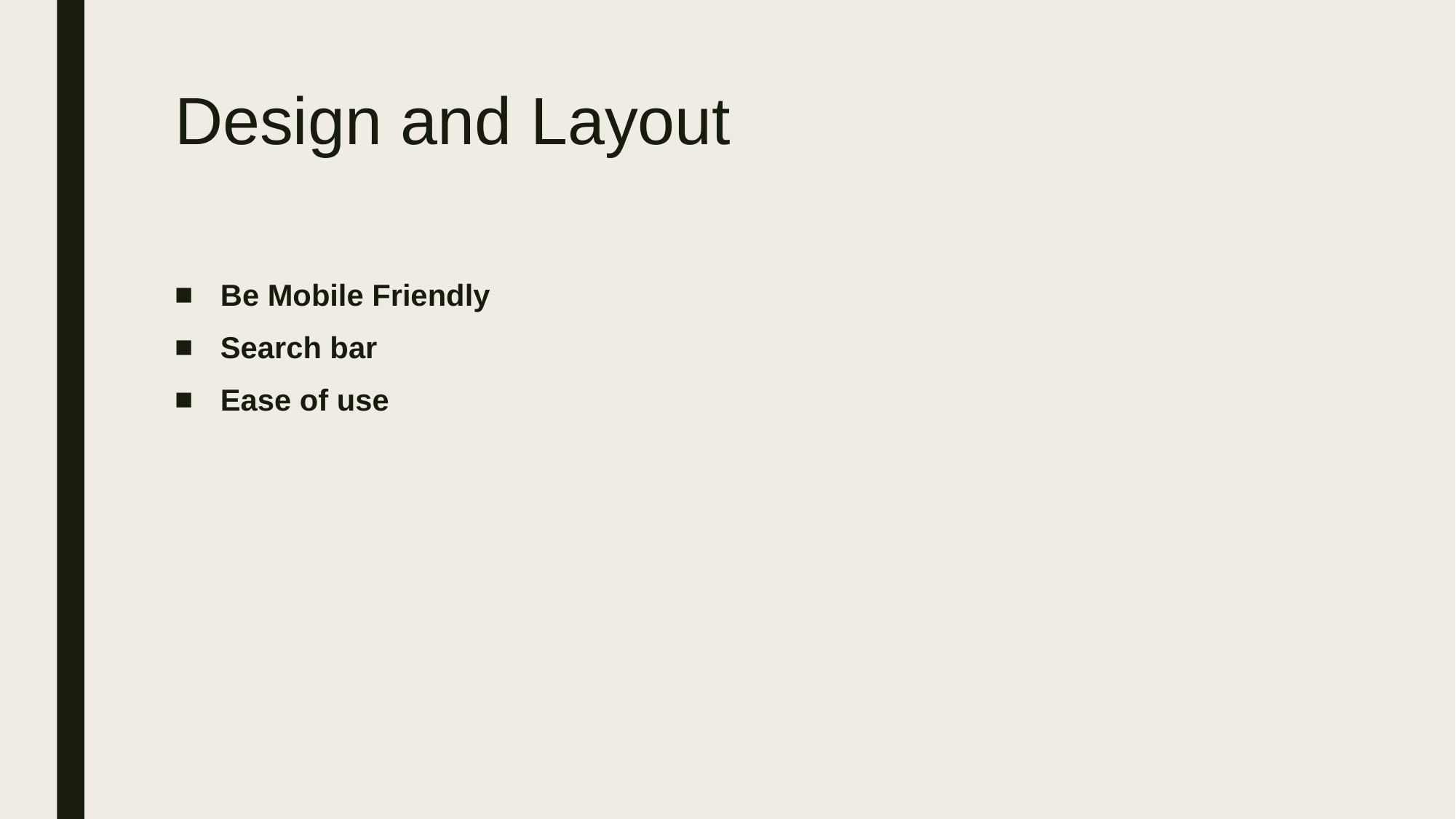

# Design and Layout
Be Mobile Friendly
Search bar
Ease of use